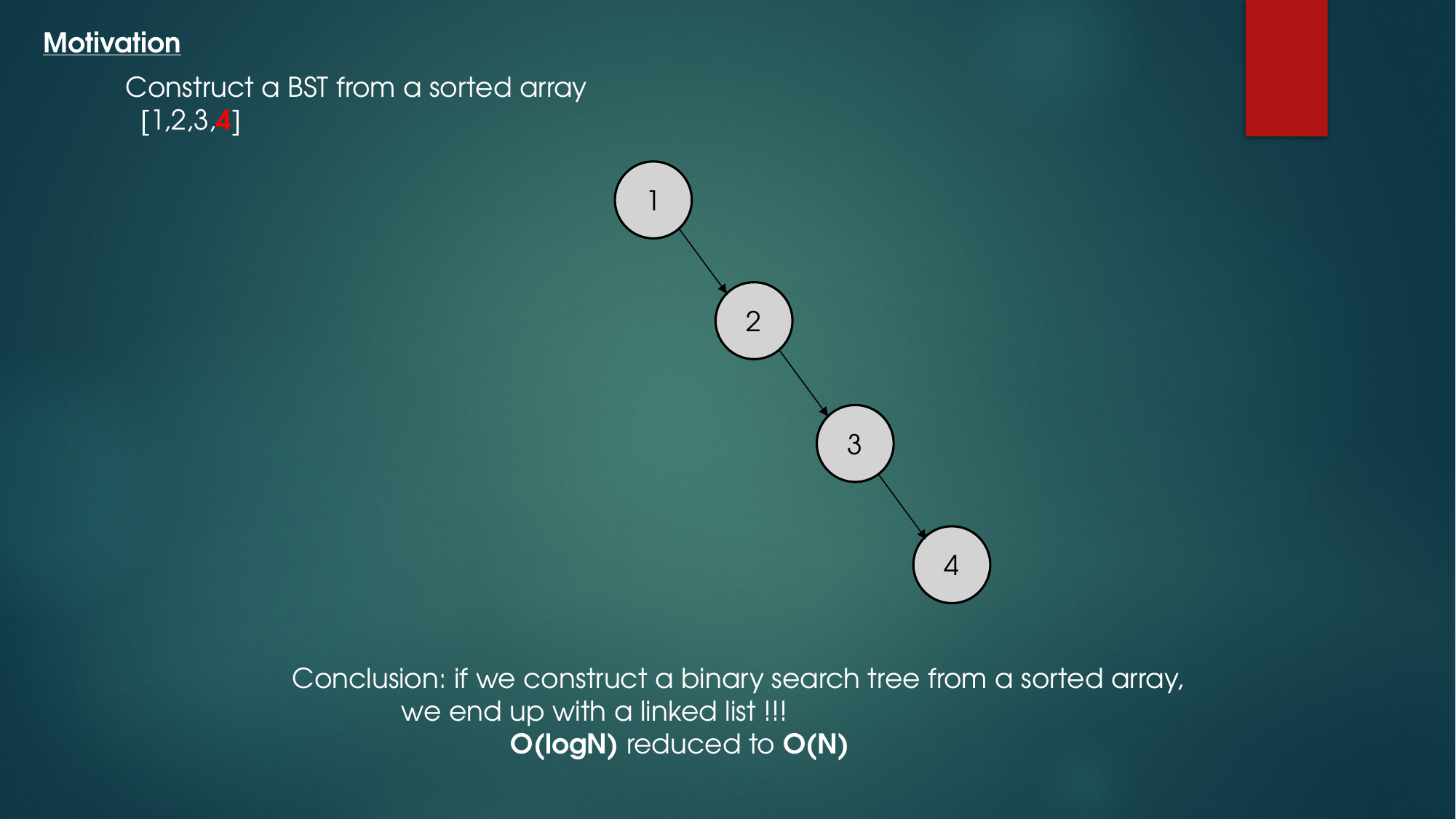

Motivation
Construct a BST from a sorted array
  [1,2,3,4]
1
2
3
4
Conclusion: if we construct a binary search tree from a sorted array,
	we end up with a linked list !!!
		O(logN) reduced to O(N)